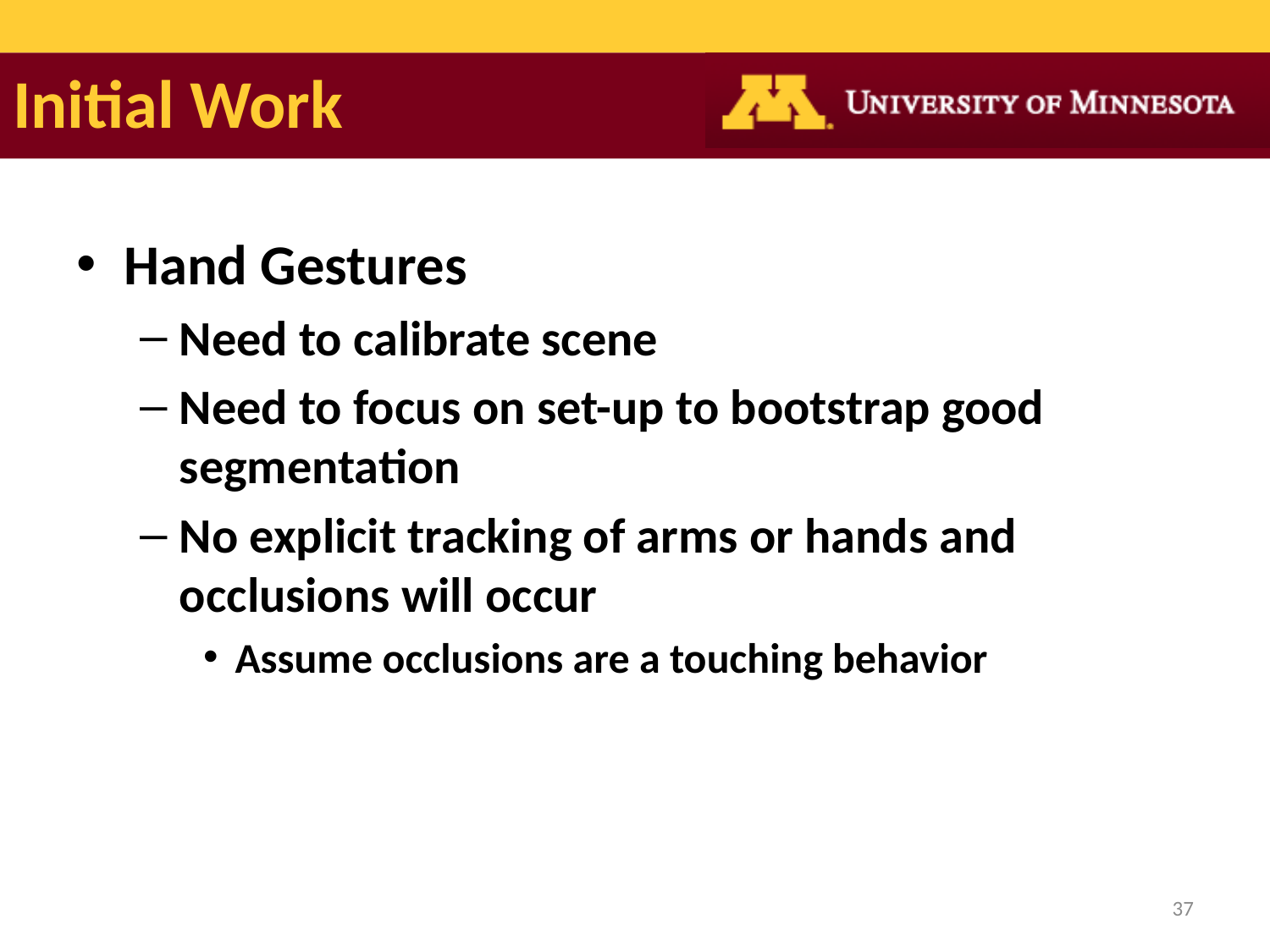

# Initial Work
Hand Gestures
Need to calibrate scene
Need to focus on set-up to bootstrap good segmentation
No explicit tracking of arms or hands and occlusions will occur
Assume occlusions are a touching behavior
37